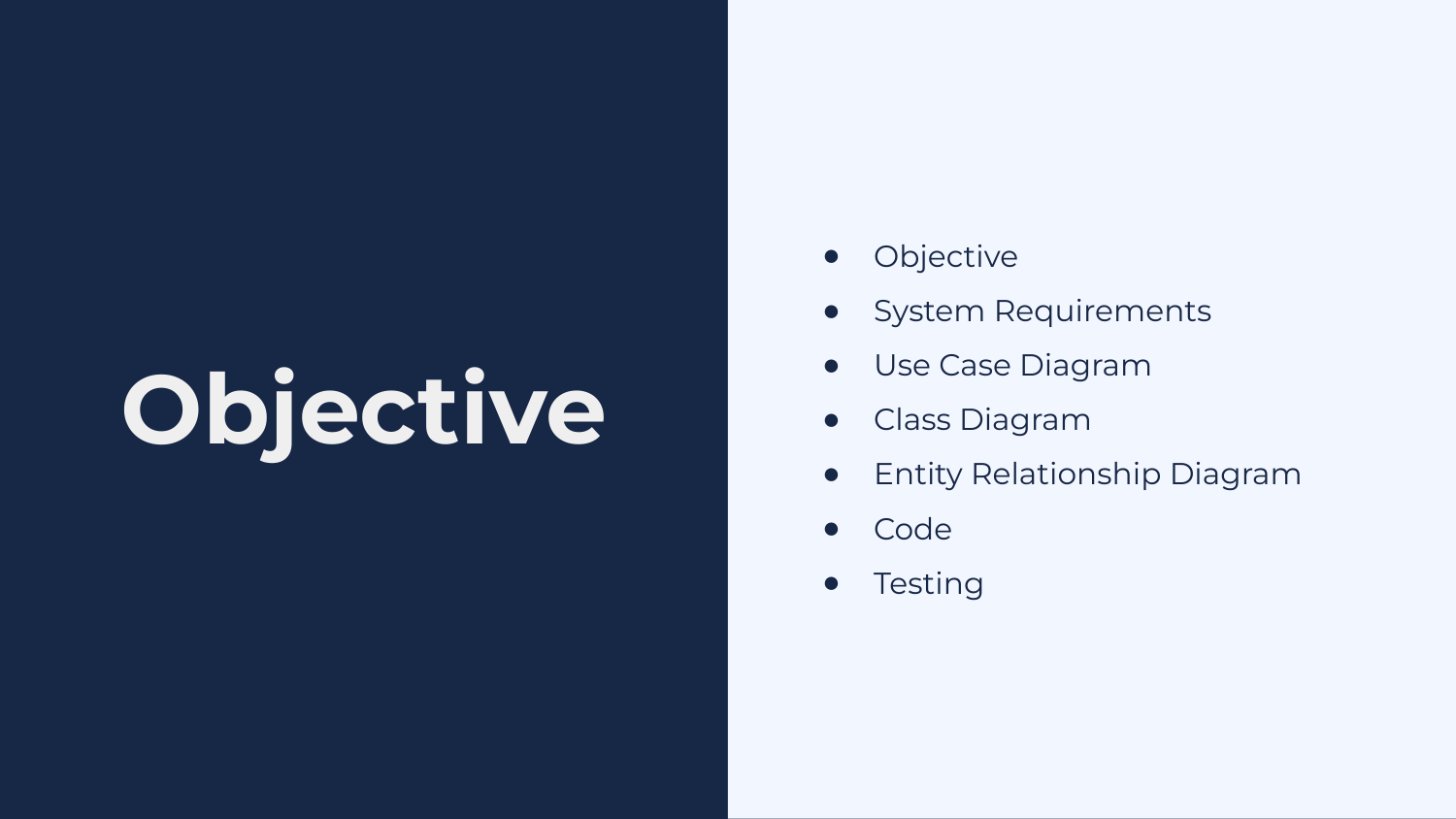

Objective
System Requirements
Use Case Diagram
Class Diagram
Entity Relationship Diagram
Code
Testing
# Objective